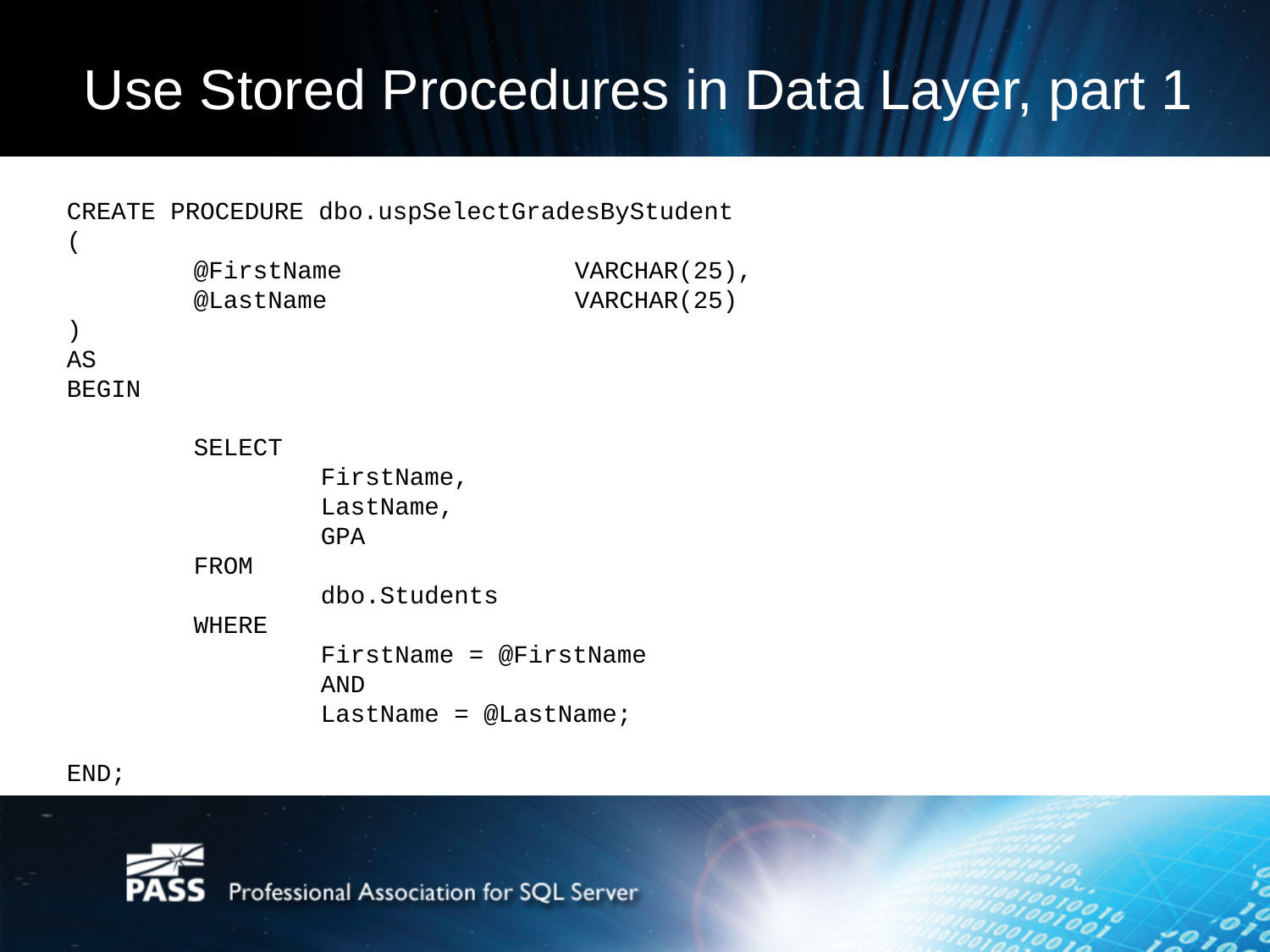

# Use Stored Procedures in Data Layer, part 1
CREATE PROCEDURE dbo.uspSelectGradesByStudent
(
	@FirstName		VARCHAR(25),
	@LastName		VARCHAR(25)
)
AS
BEGIN

	SELECT
		FirstName,
		LastName,
		GPA
	FROM
		dbo.Students
	WHERE
		FirstName = @FirstName
		AND
		LastName = @LastName;

END;